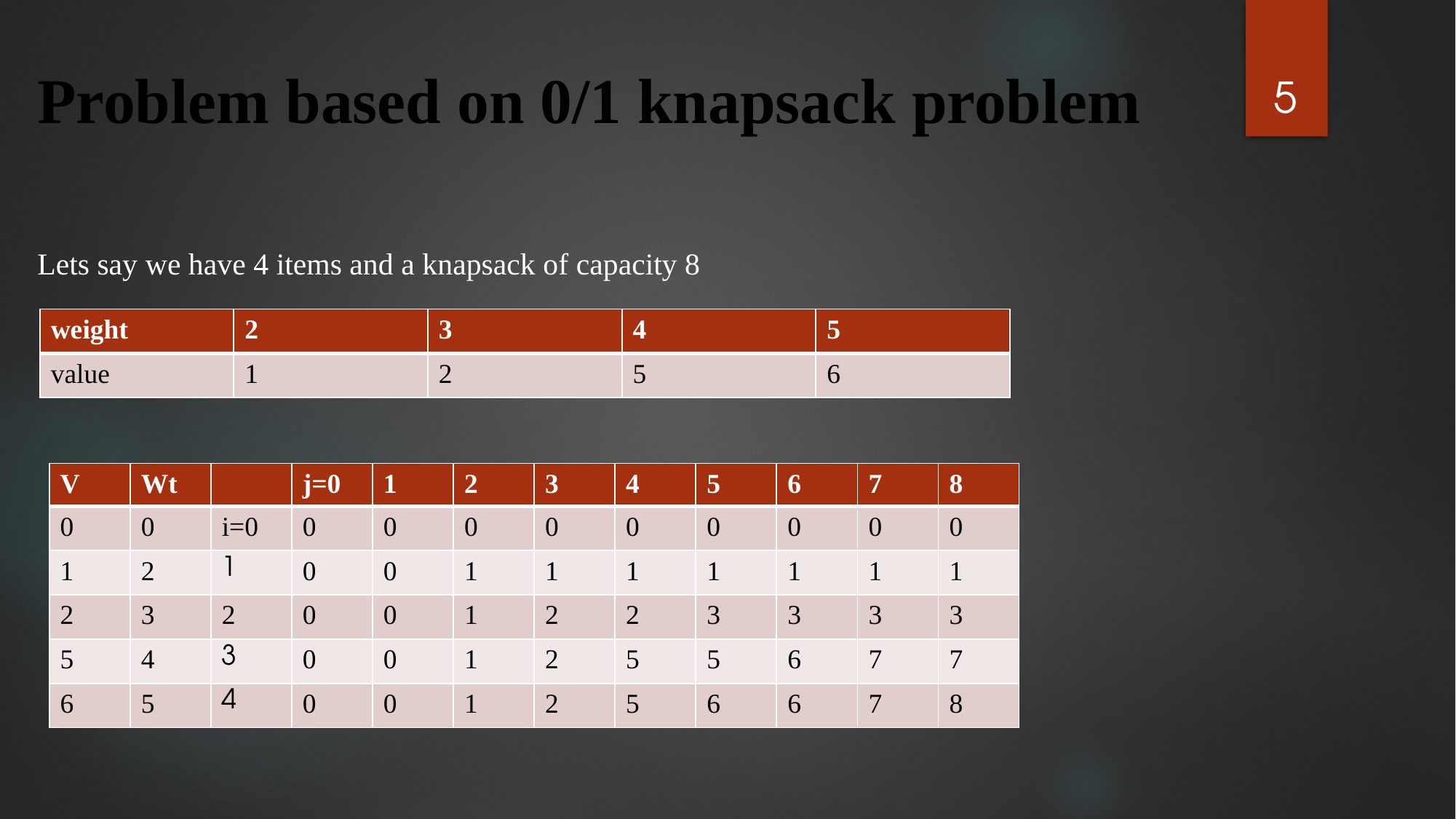

5
# Problem based on 0/1 knapsack problem
Lets say we have 4 items and a knapsack of capacity 8
| weight | 2 | 3 | 4 | 5 |
| --- | --- | --- | --- | --- |
| value | 1 | 2 | 5 | 6 |
| V | Wt |  | j=0 | 1 | 2 | 3 | 4 | 5 | 6 | 7 | 8 |
| --- | --- | --- | --- | --- | --- | --- | --- | --- | --- | --- | --- |
| 0 | 0 | i=0 | 0 | 0 | 0 | 0 | 0 | 0 | 0 | 0 | 0 |
| 1 | 2 | 1 | 0 | 0 | 1 | 1 | 1 | 1 | 1 | 1 | 1 |
| 2 | 3 | 2 | 0 | 0 | 1 | 2 | 2 | 3 | 3 | 3 | 3 |
| 5 | 4 | 3 | 0 | 0 | 1 | 2 | 5 | 5 | 6 | 7 | 7 |
| 6 | 5 | 4 | 0 | 0 | 1 | 2 | 5 | 6 | 6 | 7 | 8 |